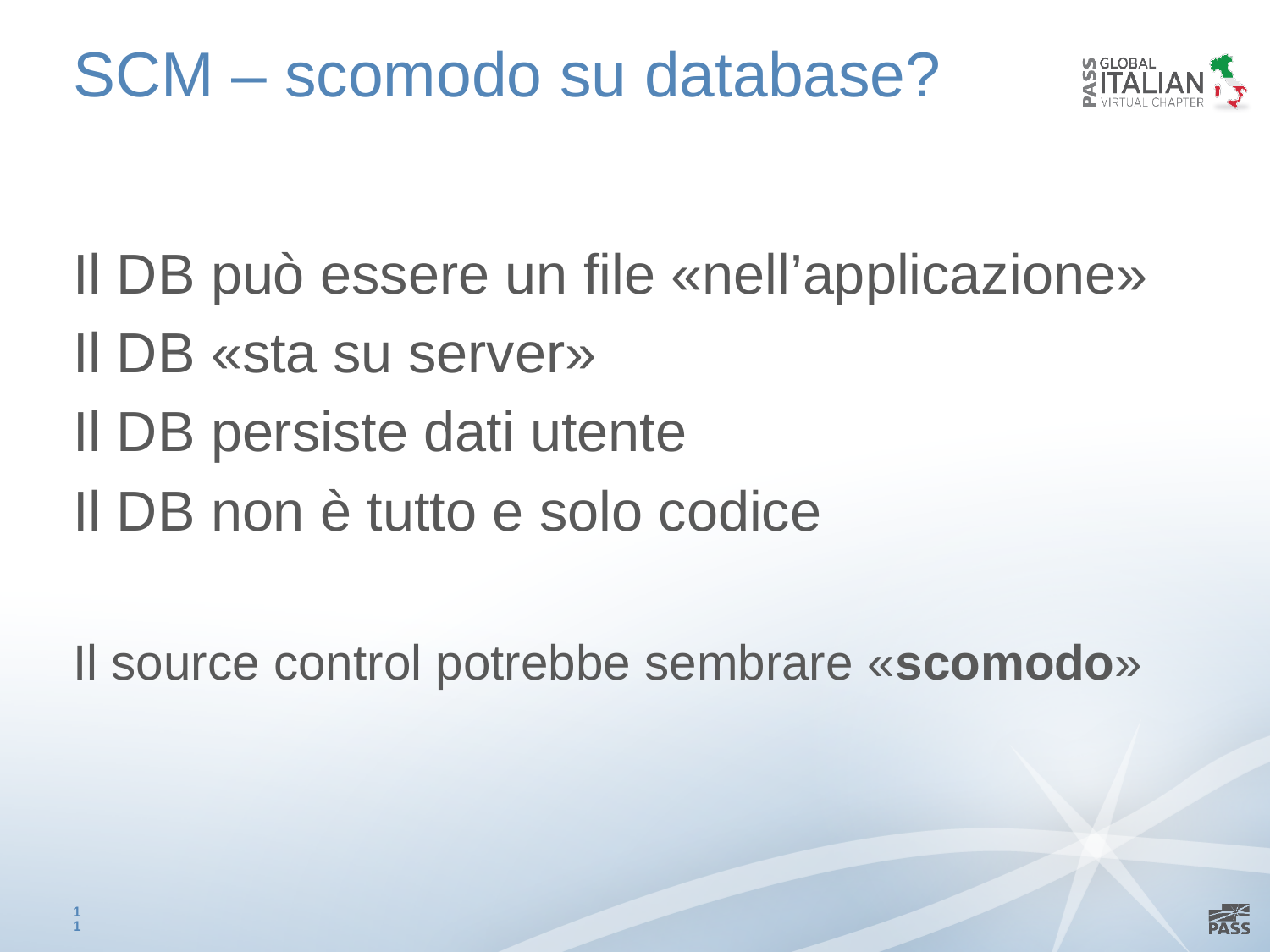

# SCM – scomodo su database?

Il DB può essere un file «nell’applicazione»
Il DB «sta su server»
Il DB persiste dati utente
Il DB non è tutto e solo codice

Il source control potrebbe sembrare «scomodo»

11